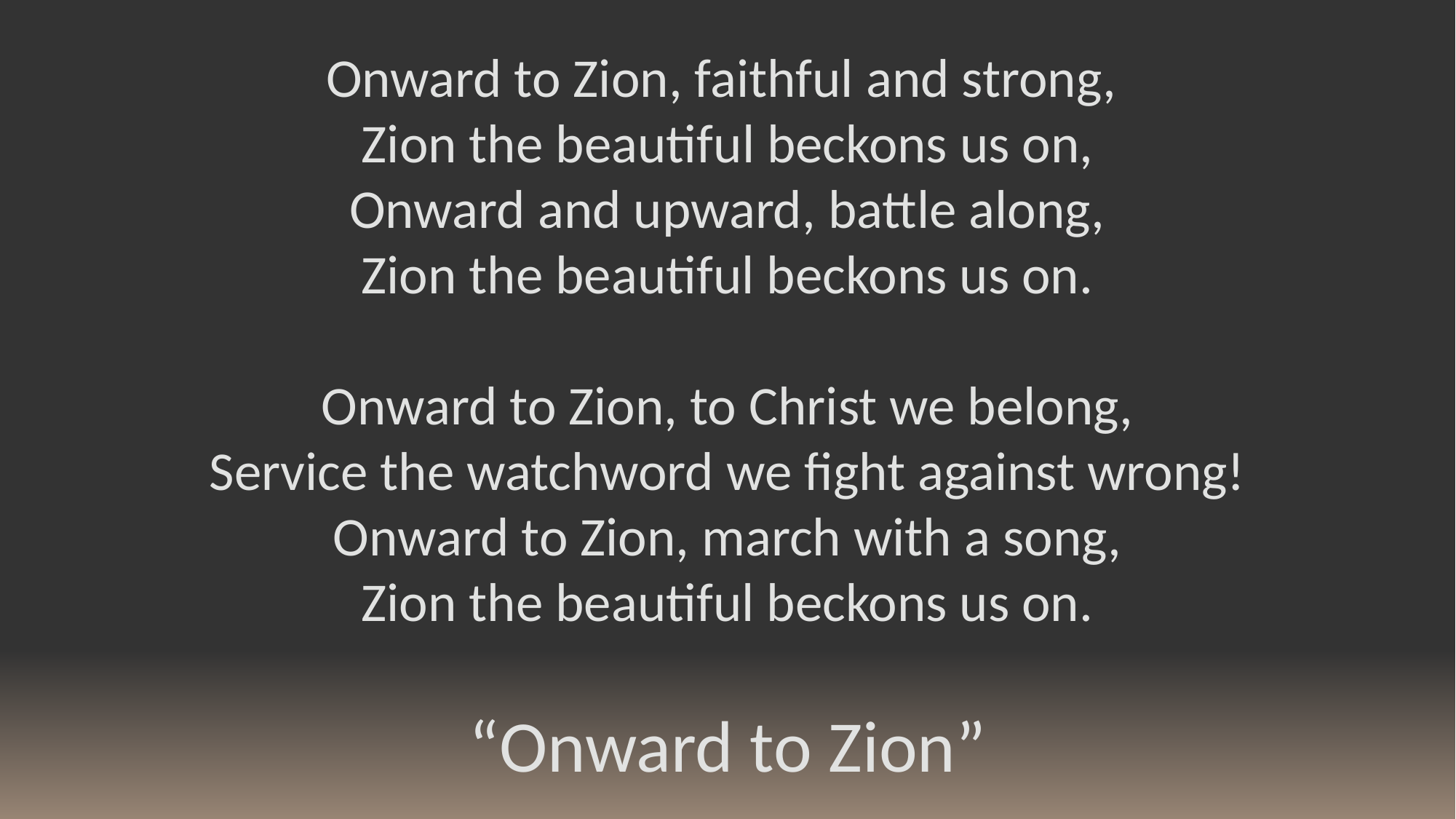

Onward to Zion, faithful and strong,
Zion the beautiful beckons us on,
Onward and upward, battle along,
Zion the beautiful beckons us on.

Onward to Zion, to Christ we belong,
Service the watchword we fight against wrong!
Onward to Zion, march with a song,
Zion the beautiful beckons us on.

“Onward to Zion”